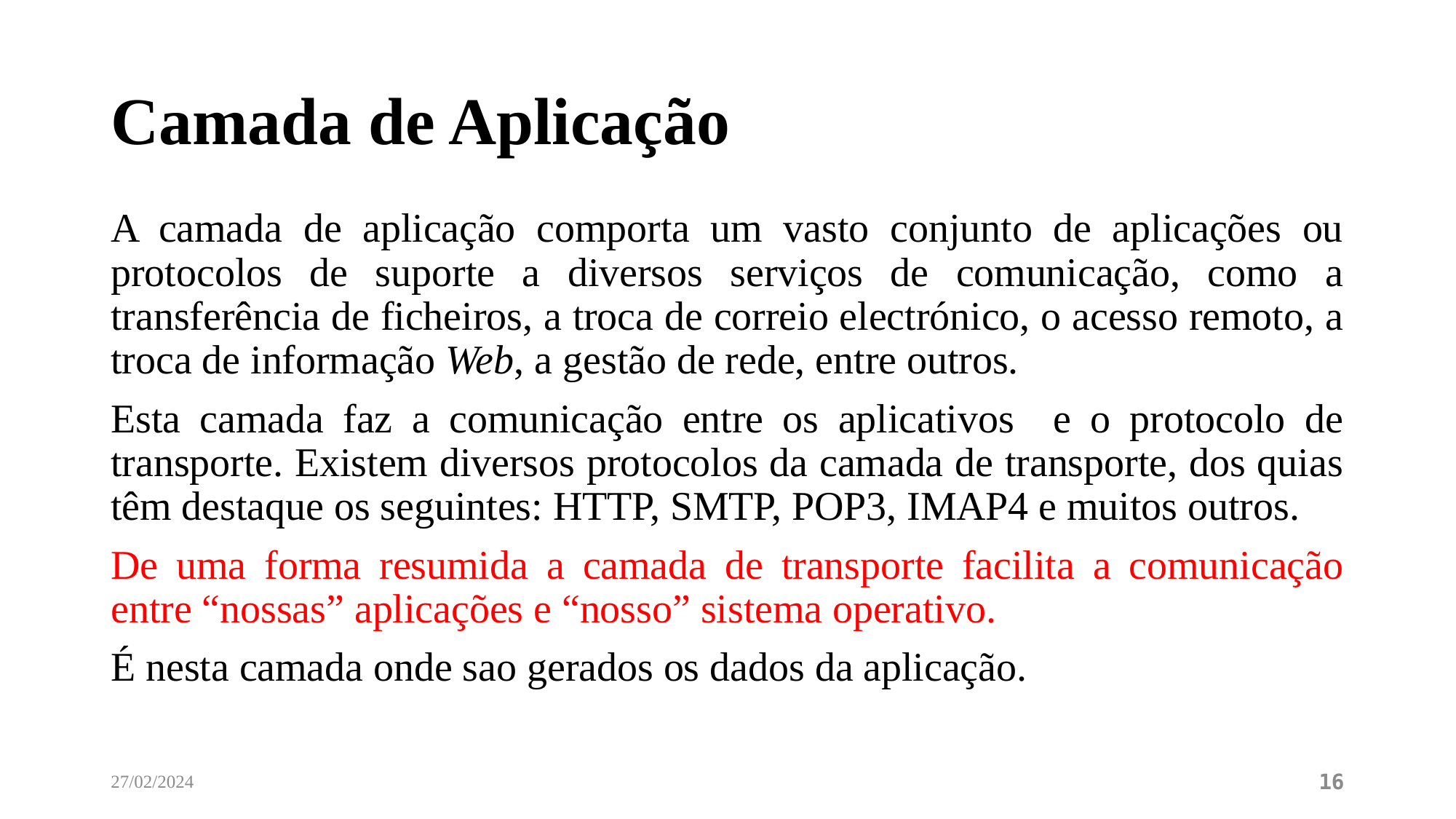

# Camada de Aplicação
A camada de aplicação comporta um vasto conjunto de aplicações ou protocolos de suporte a diversos serviços de comunicação, como a transferência de ficheiros, a troca de correio electrónico, o acesso remoto, a troca de informação Web, a gestão de rede, entre outros.
Esta camada faz a comunicação entre os aplicativos  e o protocolo de transporte. Existem diversos protocolos da camada de transporte, dos quias têm destaque os seguintes: HTTP, SMTP, POP3, IMAP4 e muitos outros.
De uma forma resumida a camada de transporte facilita a comunicação entre “nossas” aplicações e “nosso” sistema operativo.
É nesta camada onde sao gerados os dados da aplicação.
27/02/2024
16